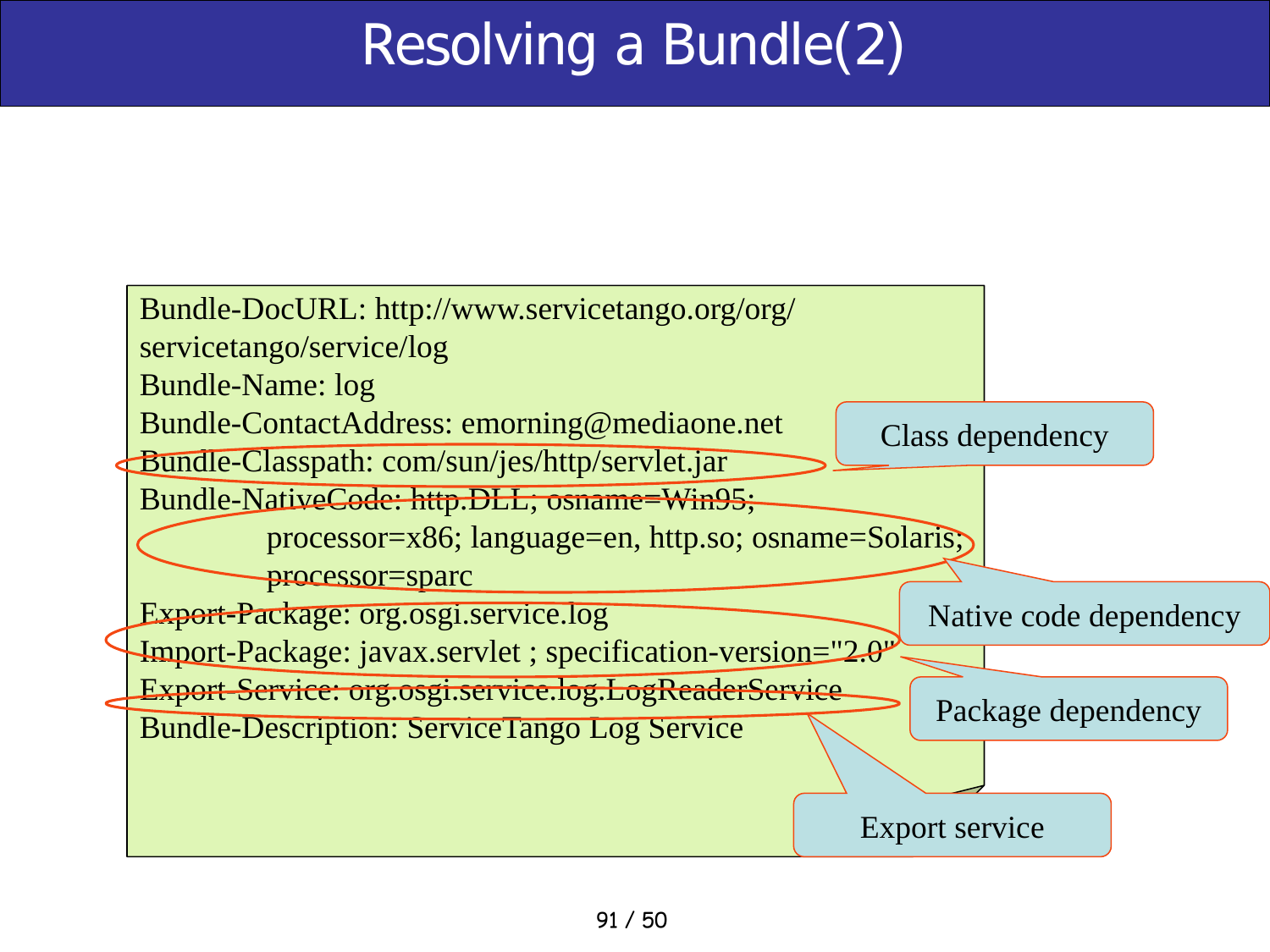

# Resolving a Bundle(2)

Bundle-DocURL: http://www.servicetango.org/org/
servicetango/service/log
Bundle-Name: log
Bundle-ContactAddress: emorning@mediaone.net
Bundle-Classpath: com/sun/jes/http/servlet.jar
Bundle-NativeCode: http.DLL; osname=Win95;
	processor=x86; language=en, http.so; osname=Solaris;
	processor=sparc
Export-Package: org.osgi.service.log
Import-Package: javax.servlet ; specification-version="2.0"
Export-Service: org.osgi.service.log.LogReaderService
Bundle-Description: ServiceTango Log Service

Class dependency

Classpath dependencies
Path to library in JAR format
Native code dependencies
Native Code and environment
Package dpendencies
Export & import packages
Whole package export is not recommended
Export & import services

Native code dependency

Package dependency

Export service
91 / 50